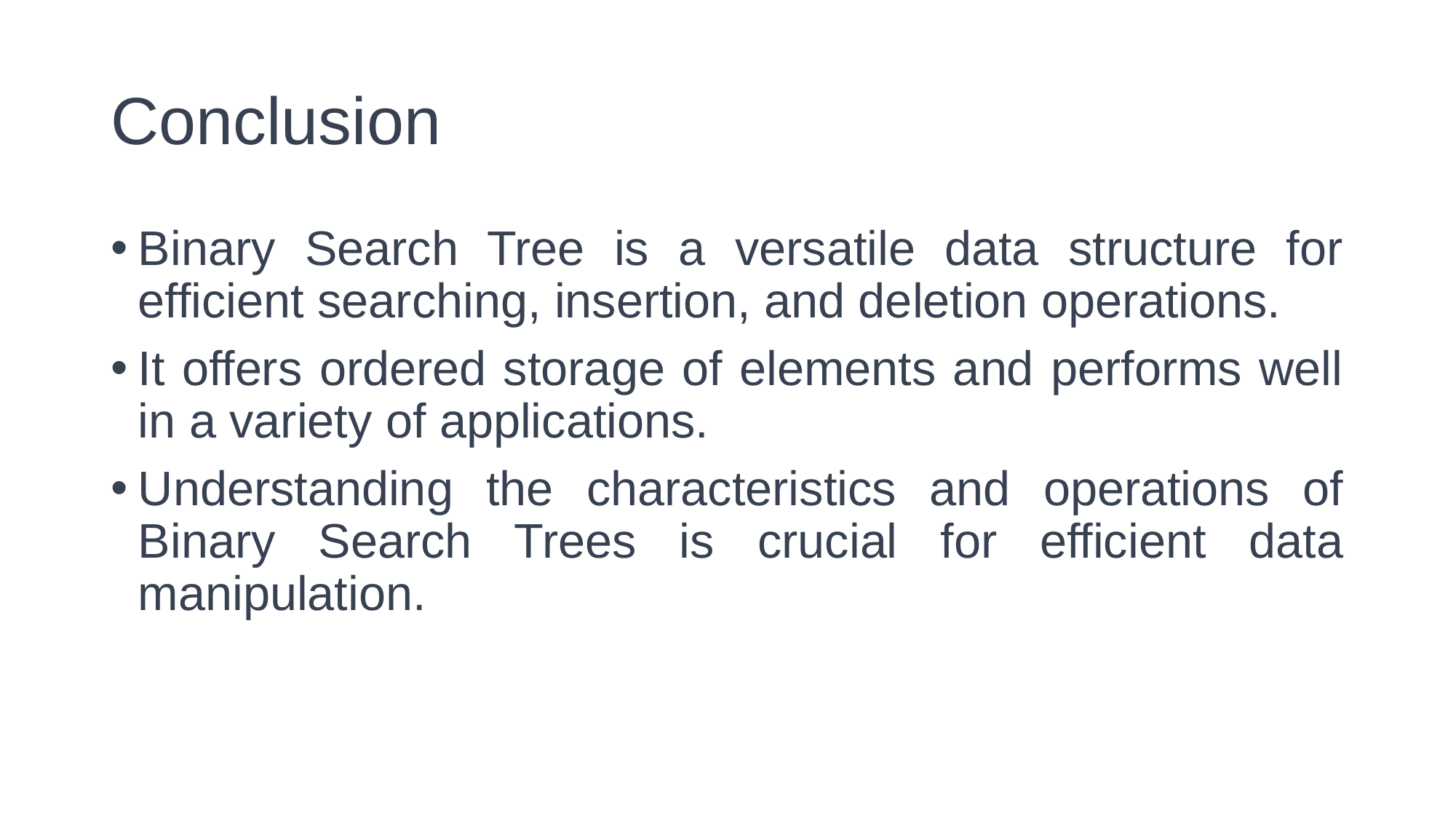

# Conclusion
Binary Search Tree is a versatile data structure for efficient searching, insertion, and deletion operations.
It offers ordered storage of elements and performs well in a variety of applications.
Understanding the characteristics and operations of Binary Search Trees is crucial for efficient data manipulation.